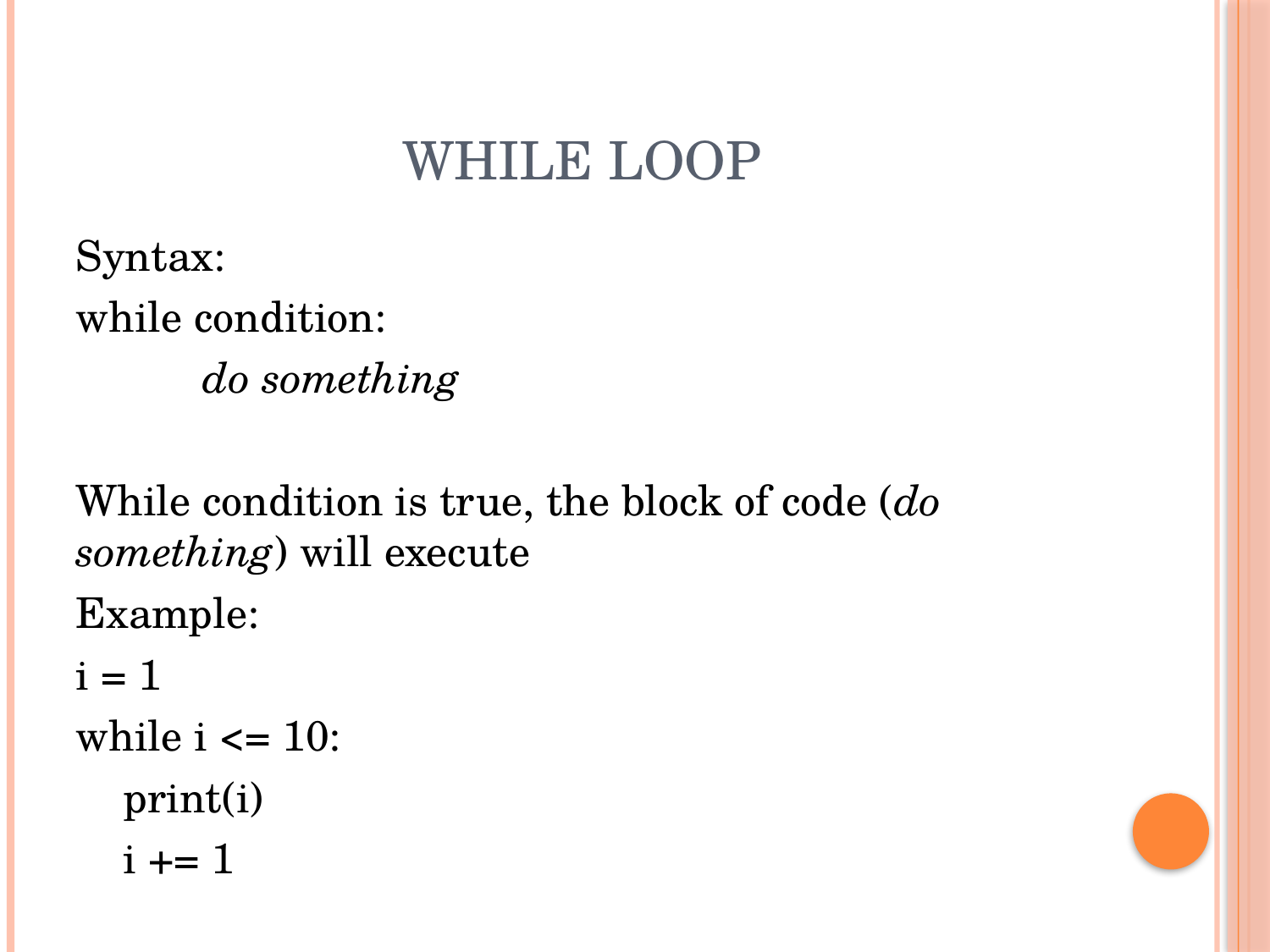

# While loop
Syntax:
while condition:
	do something

While condition is true, the block of code (do something) will execute
Example:
i = 1
while i <= 10:
    print(i)
    i += 1